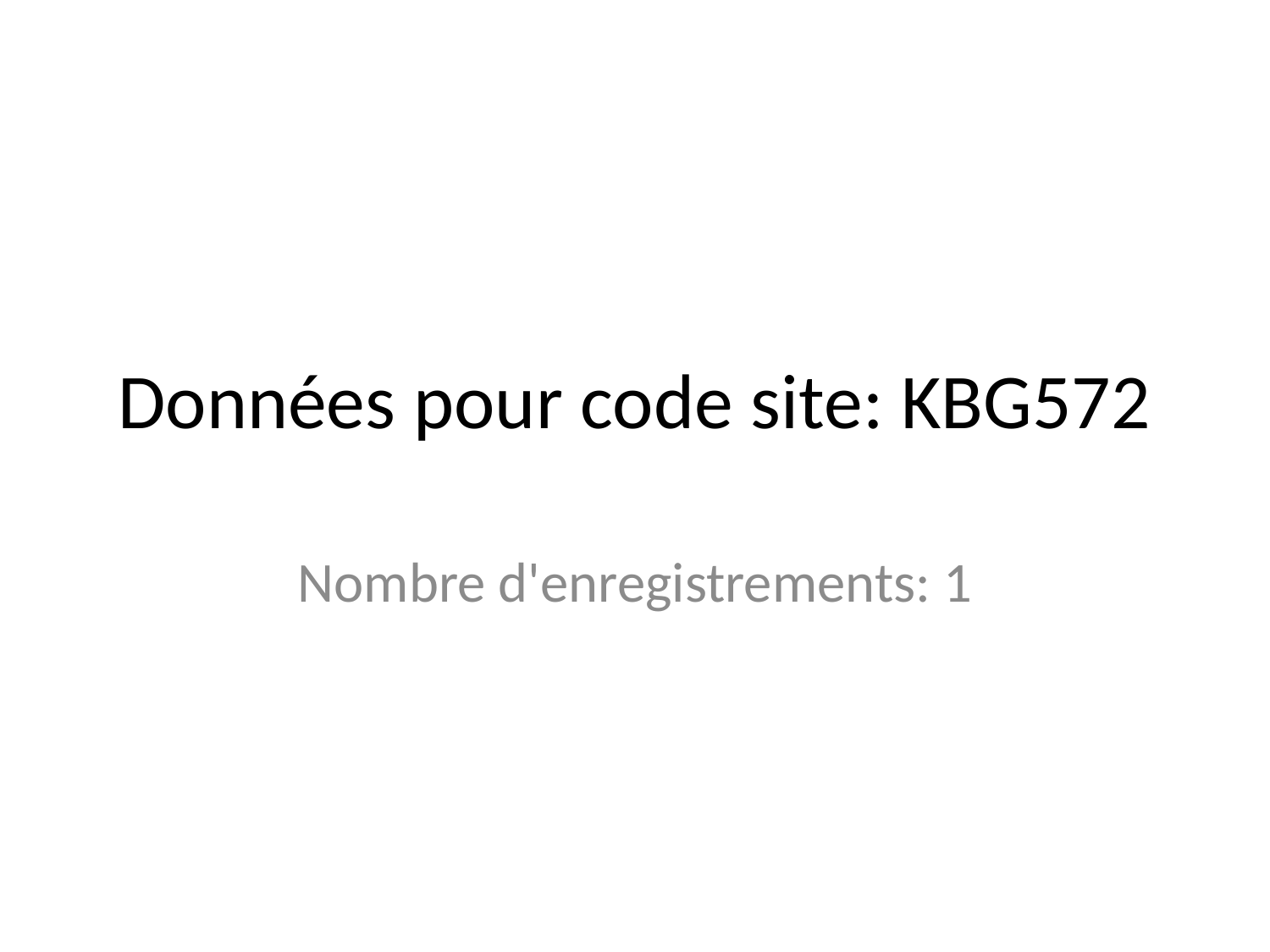

# Données pour code site: KBG572
Nombre d'enregistrements: 1